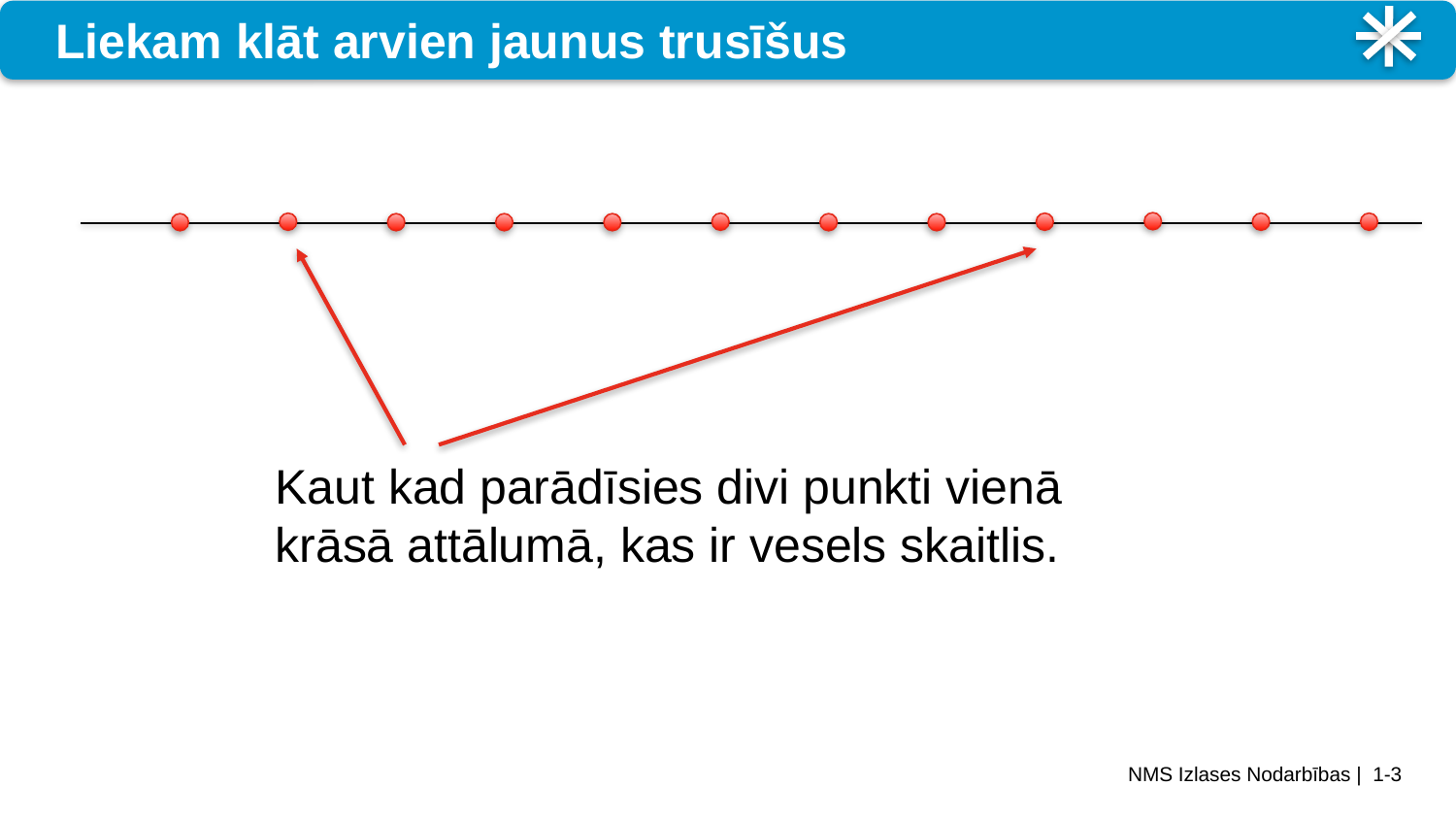

# Liekam klāt arvien jaunus trusīšus

Kaut kad parādīsies divi punkti vienā krāsā attālumā, kas ir vesels skaitlis.